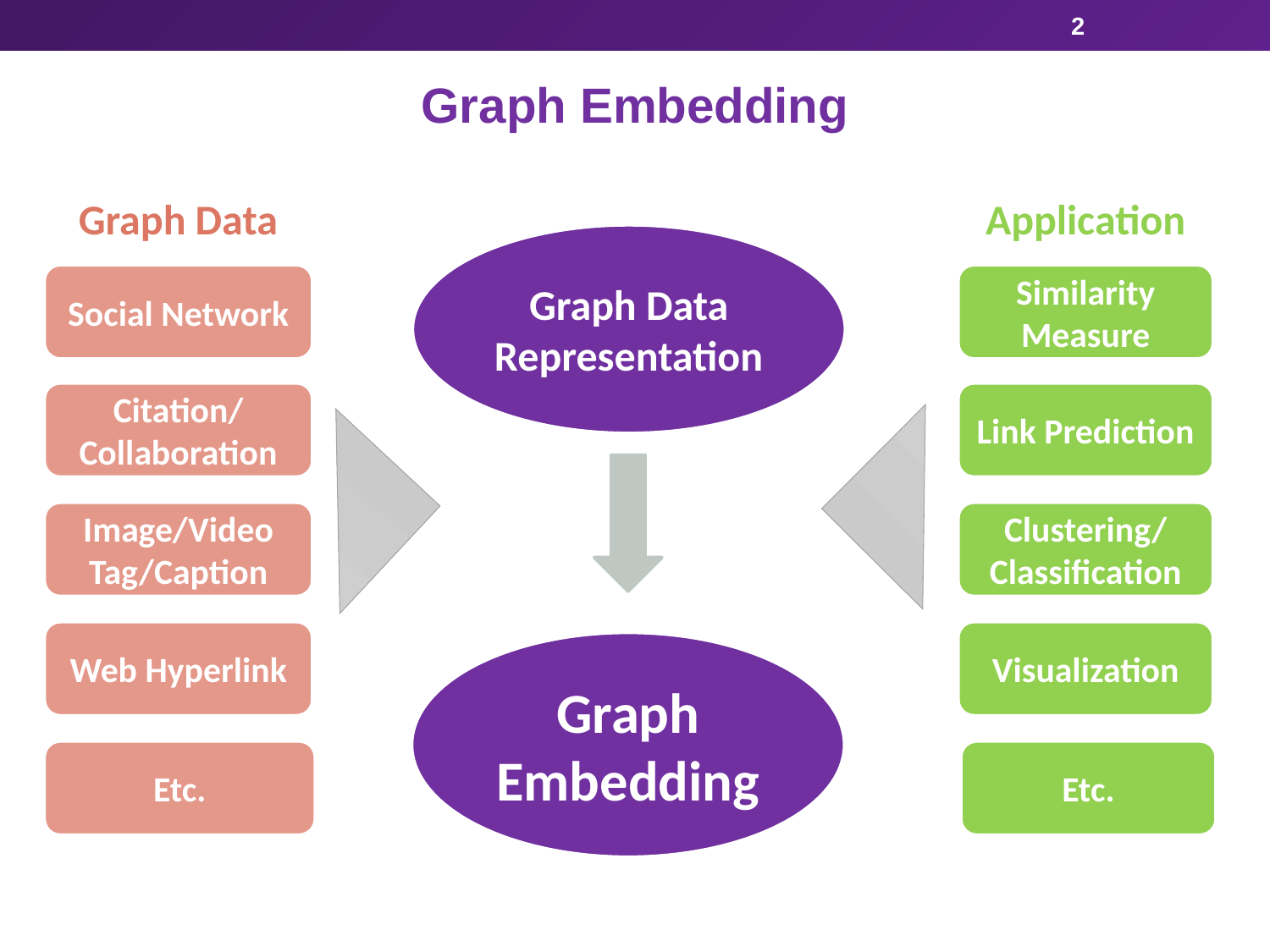

2
Graph Embedding
Application
Graph Data
Graph Data Representation
Social Network
Similarity Measure
Citation/
Collaboration
Link Prediction

Image/Video Tag/Caption
Clustering/
Classification
Web Hyperlink
Visualization
Graph Embedding
Etc.
Etc.